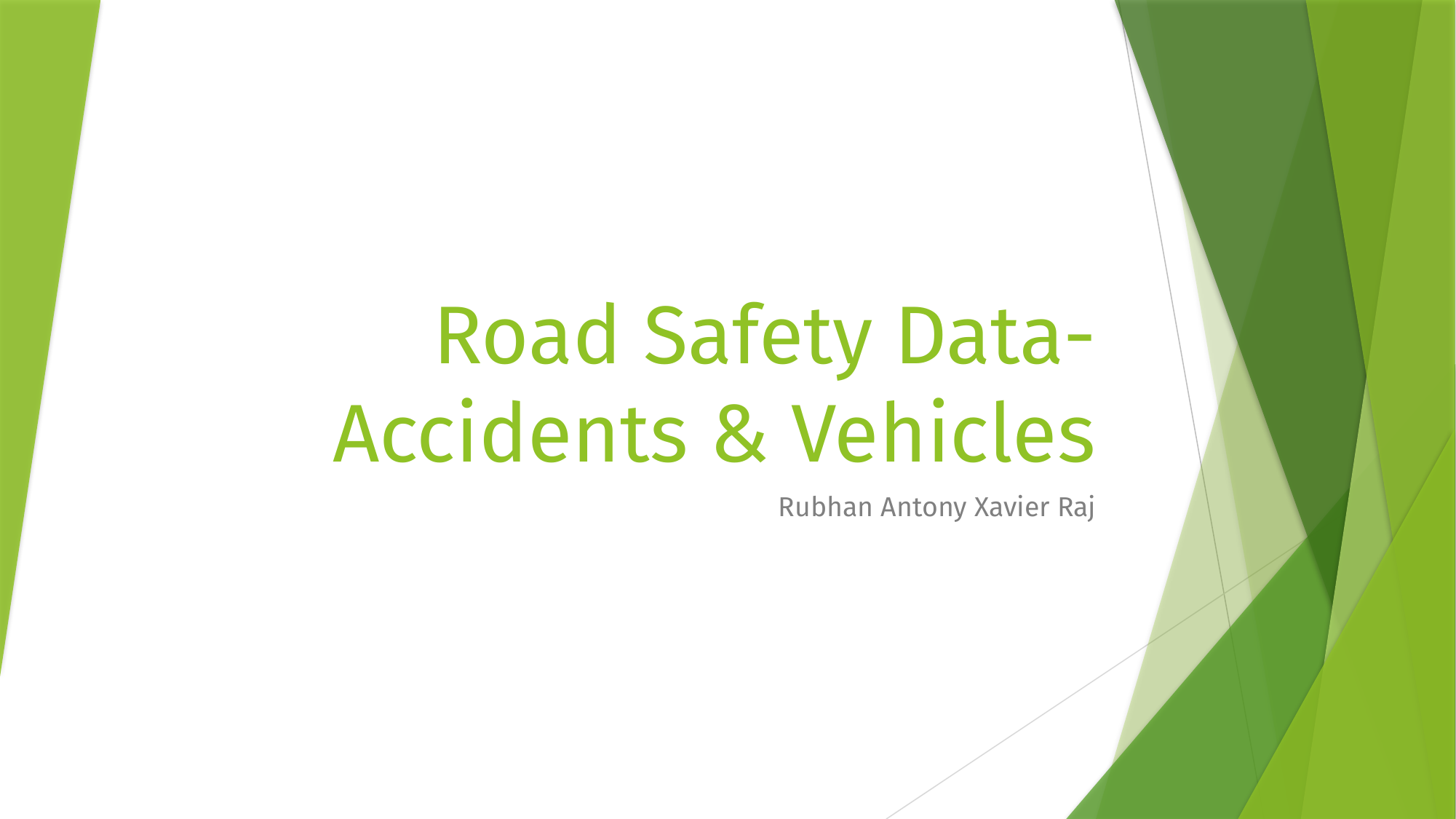

# Road Safety Data-Accidents & Vehicles
Rubhan Antony Xavier Raj